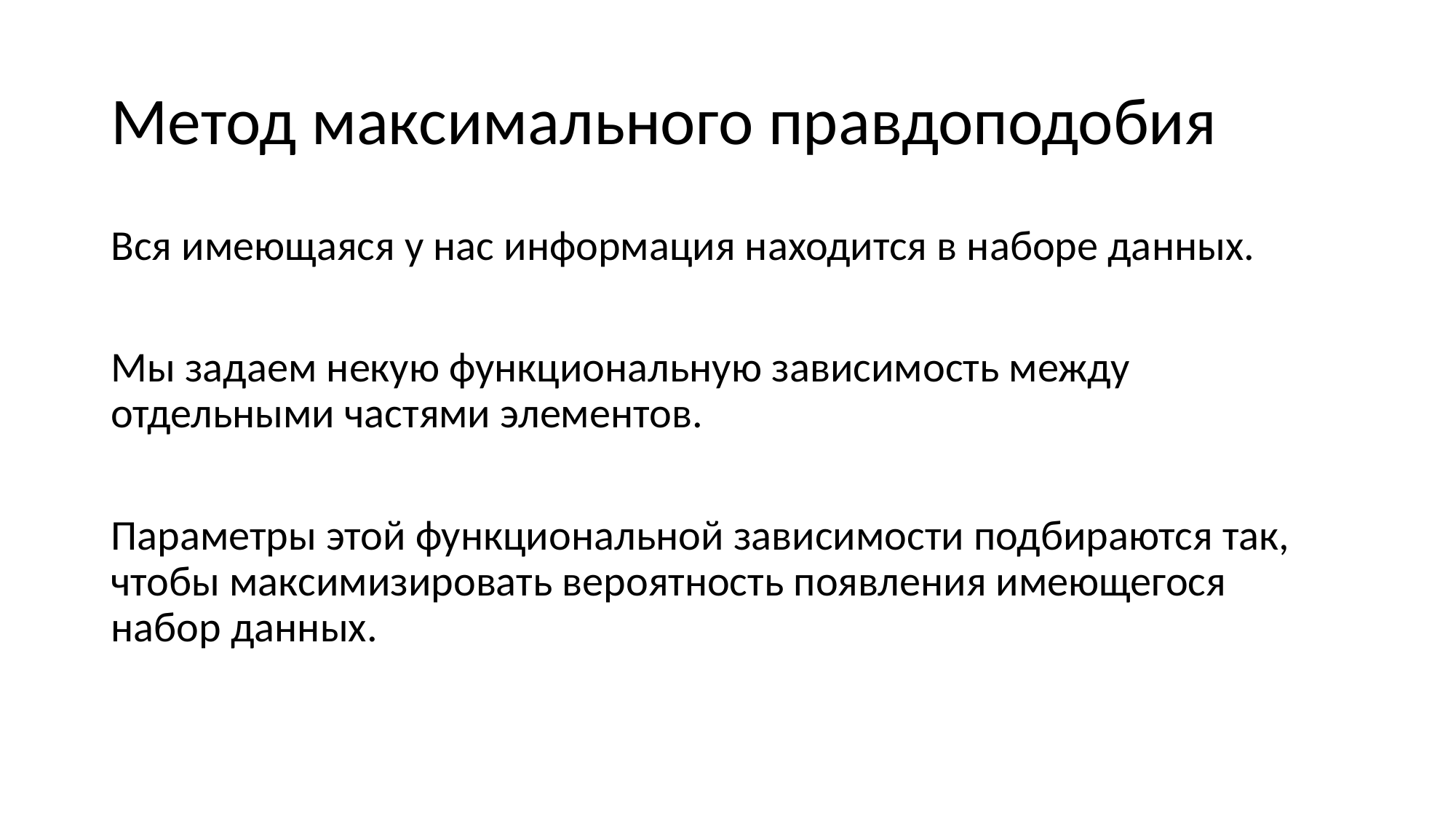

# Метод максимального правдоподобия
Вся имеющаяся у нас информация находится в наборе данных.

Мы задаем некую функциональную зависимость между отдельными частями элементов.

Параметры этой функциональной зависимости подбираются так, чтобы максимизировать вероятность появления имеющегося набор данных.